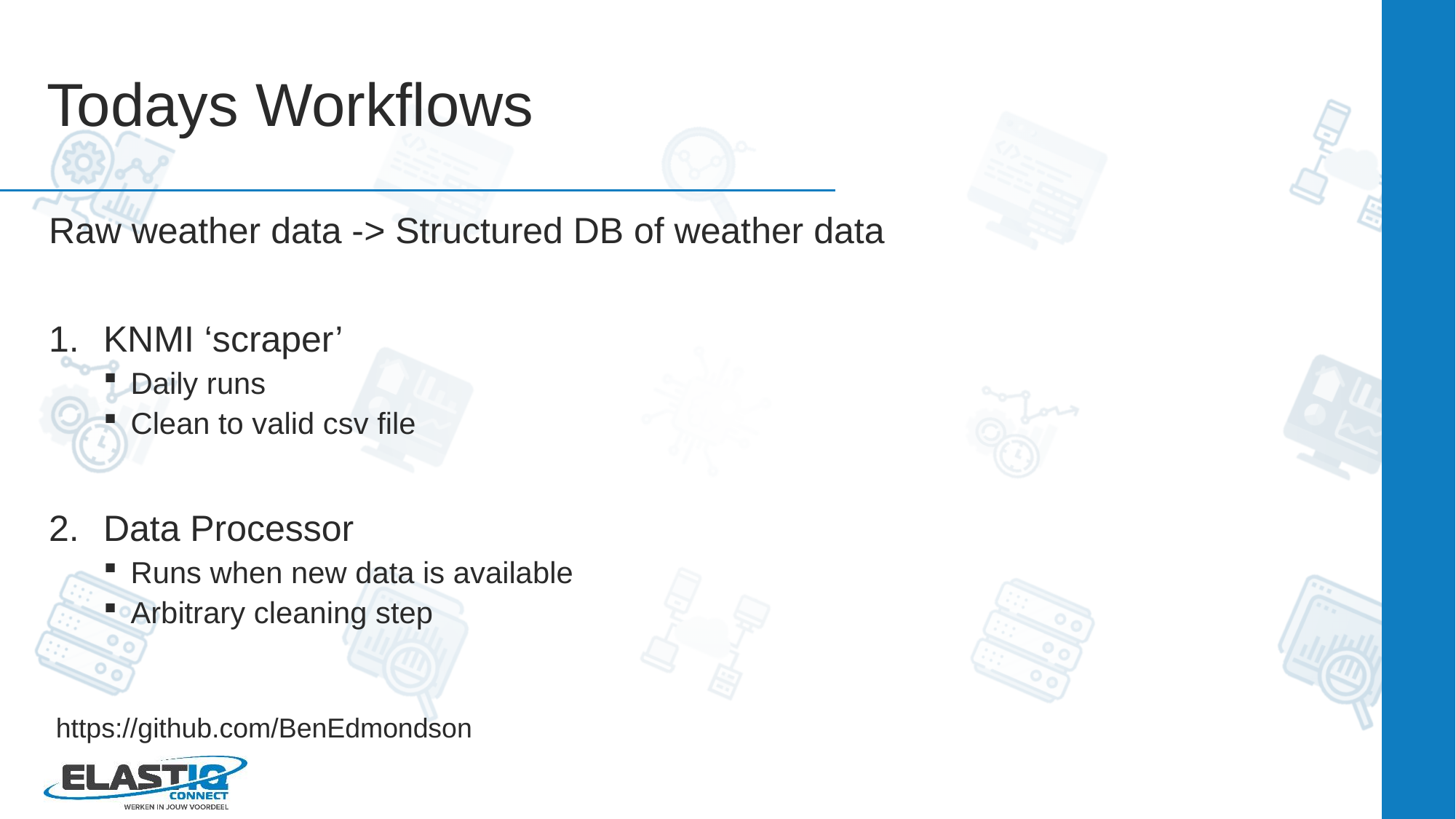

# Todays Workflows
Raw weather data -> Structured DB of weather data

KNMI ‘scraper’
Daily runs
Clean to valid csv file

Data Processor
Runs when new data is available
Arbitrary cleaning step
https://github.com/BenEdmondson